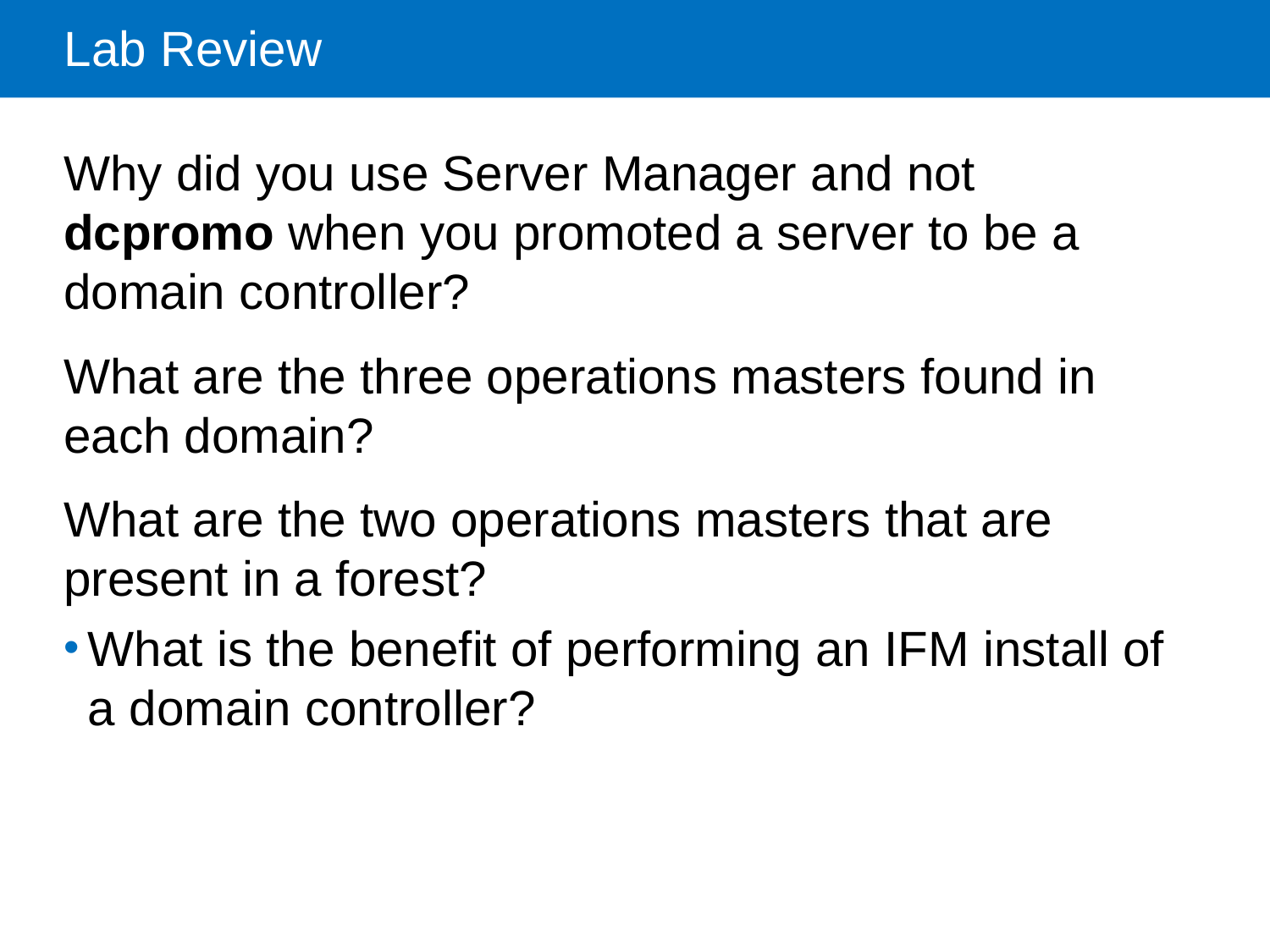

# Lab Review
Why did you use Server Manager and not dcpromo when you promoted a server to be a domain controller?
What are the three operations masters found in each domain?
What are the two operations masters that are present in a forest?
What is the benefit of performing an IFM install of a domain controller?